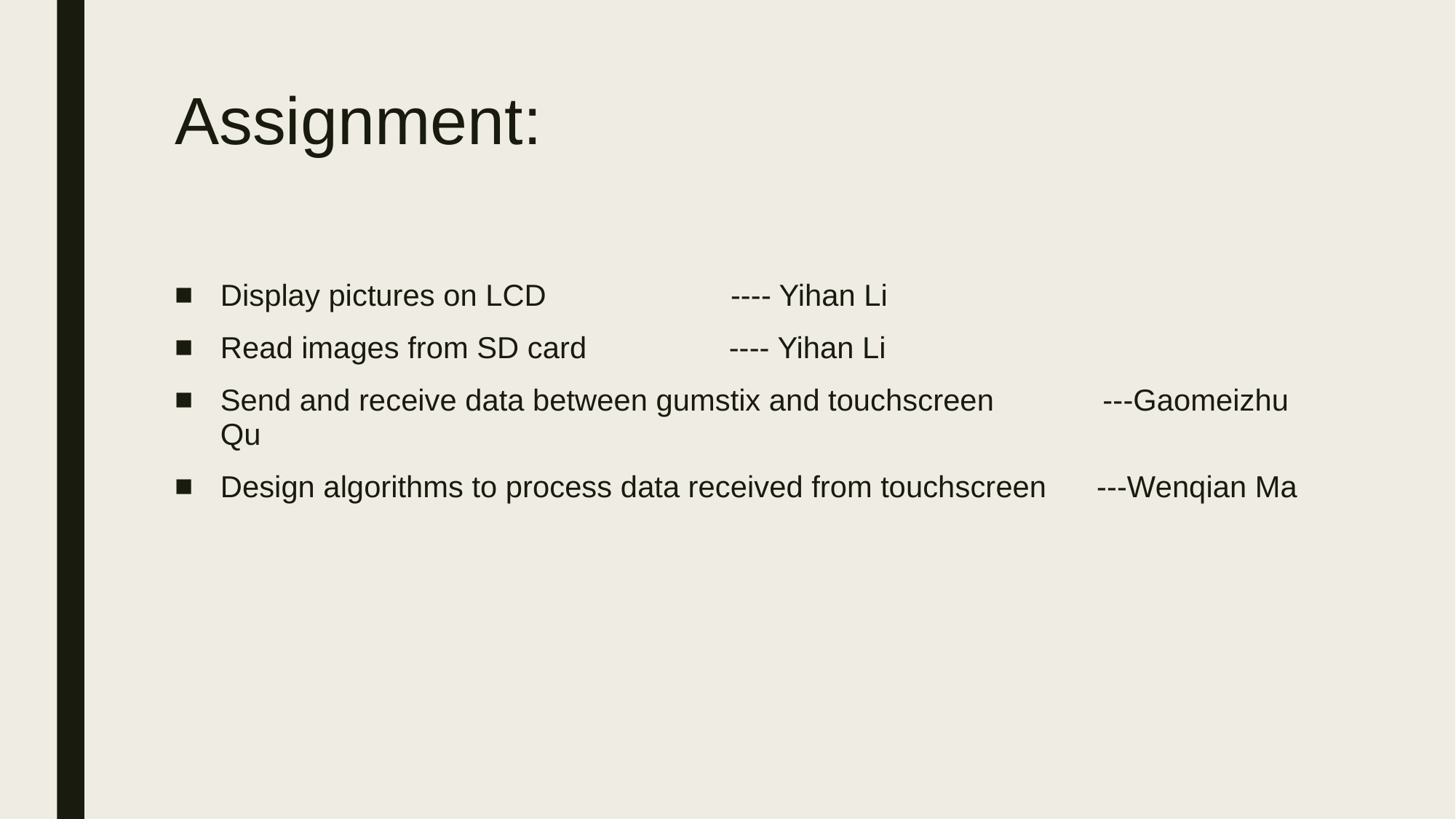

# Assignment:
Display pictures on LCD                      ---- Yihan Li
Read images from SD card                 ---- Yihan Li
Send and receive data between gumstix and touchscreen             ---Gaomeizhu Qu
Design algorithms to process data received from touchscreen      ---Wenqian Ma